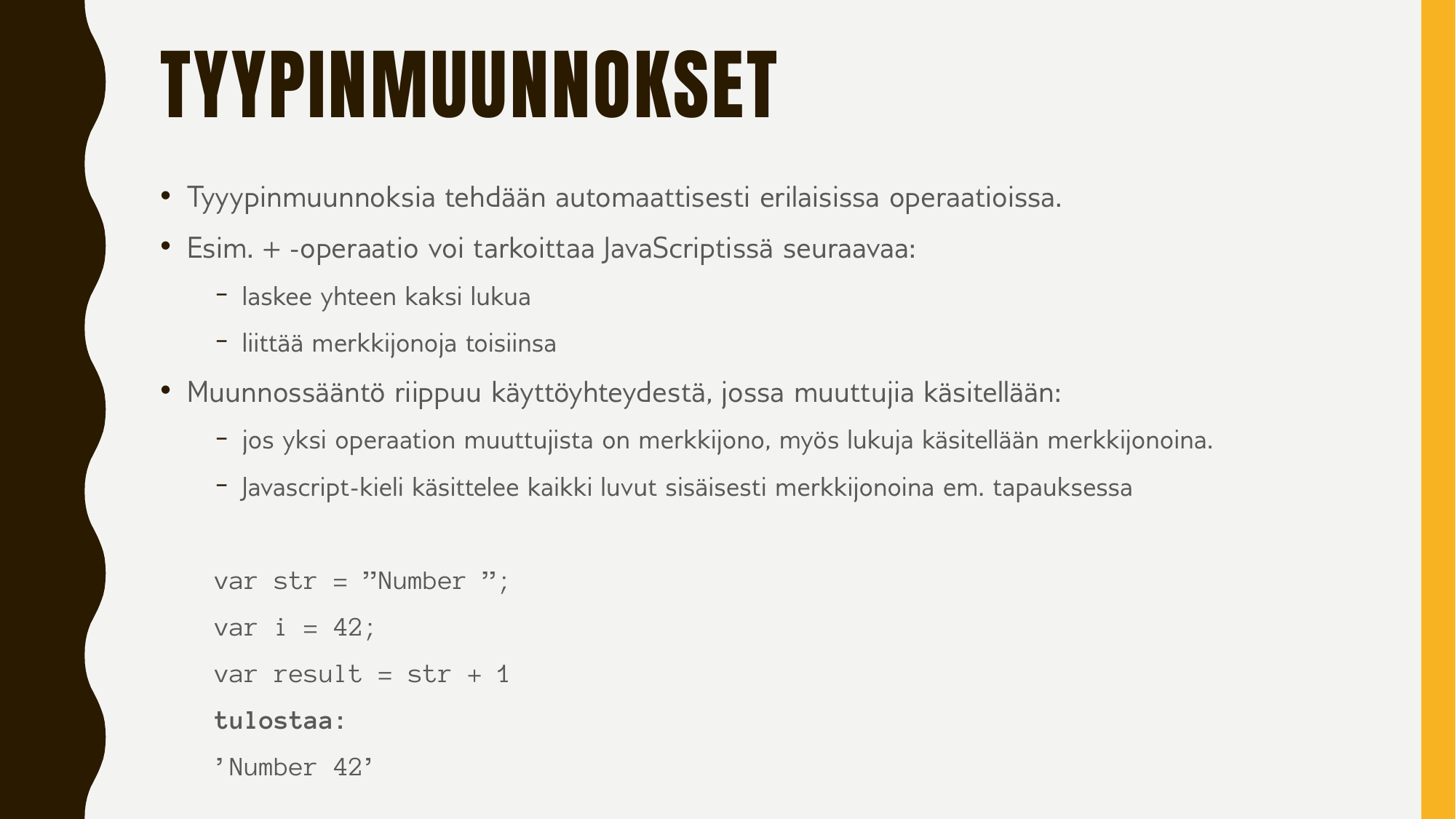

# tyypinmuunnokset
Tyyypinmuunnoksia tehdään automaattisesti erilaisissa operaatioissa.
Esim. + -operaatio voi tarkoittaa JavaScriptissä seuraavaa:
laskee yhteen kaksi lukua
liittää merkkijonoja toisiinsa
Muunnossääntö riippuu käyttöyhteydestä, jossa muuttujia käsitellään:
jos yksi operaation muuttujista on merkkijono, myös lukuja käsitellään merkkijonoina.
Javascript-kieli käsittelee kaikki luvut sisäisesti merkkijonoina em. tapauksessa

var str = ”Number ”;
var i = 42;
var result = str + 1
tulostaa:
’Number 42’